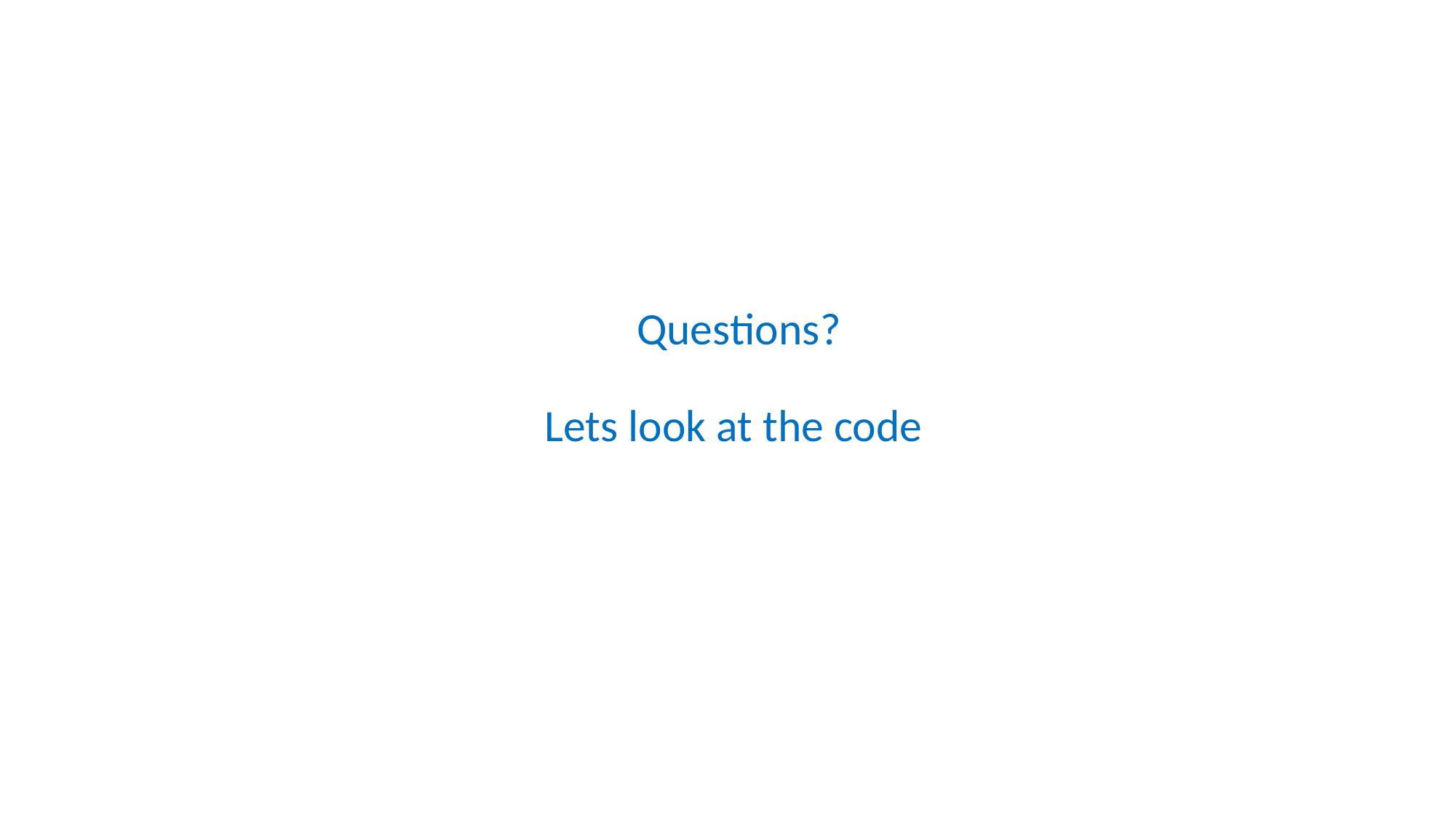

# Questions? Lets look at the code